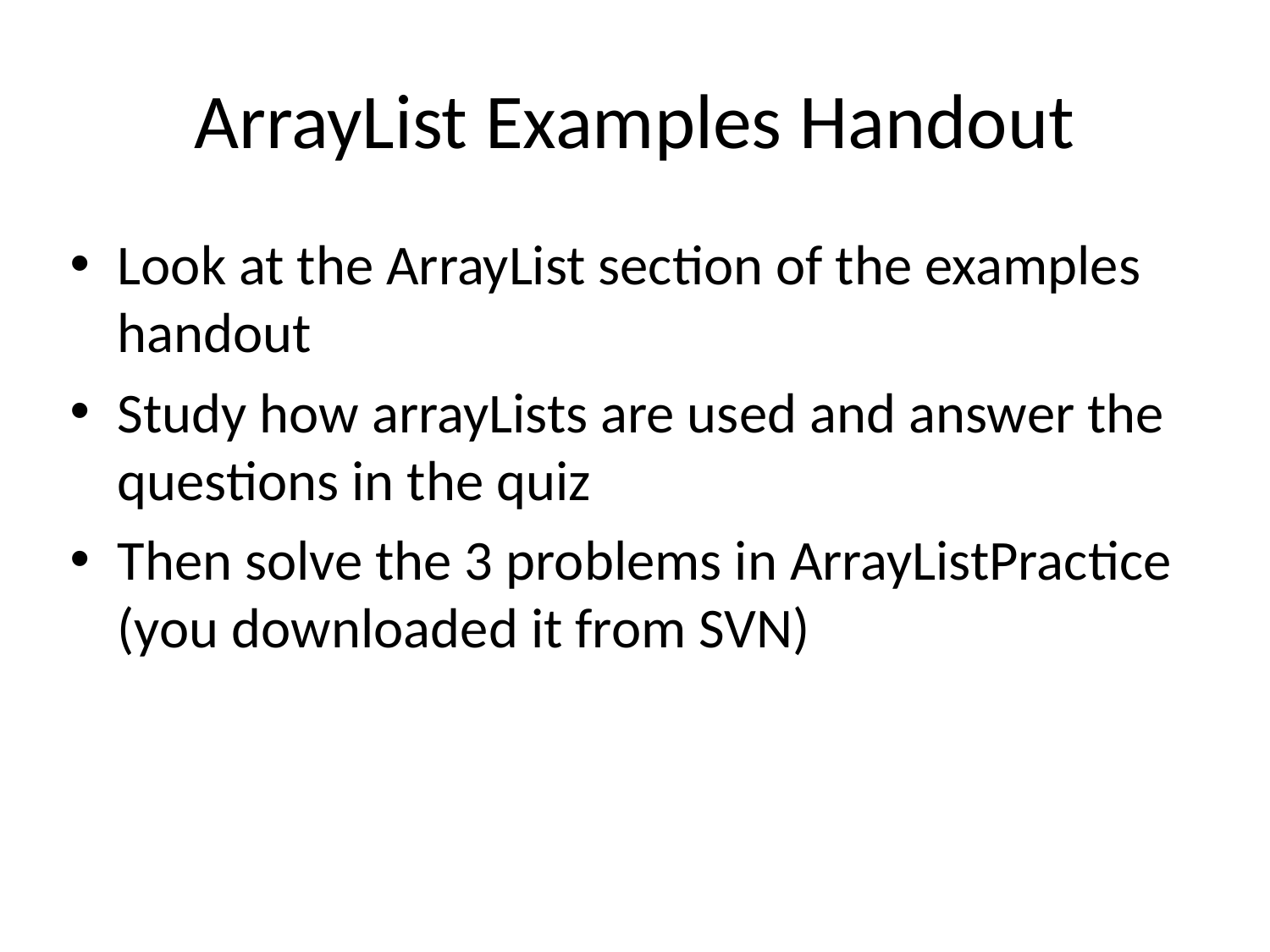

# ArrayList Examples Handout
Look at the ArrayList section of the examples handout
Study how arrayLists are used and answer the questions in the quiz
Then solve the 3 problems in ArrayListPractice (you downloaded it from SVN)